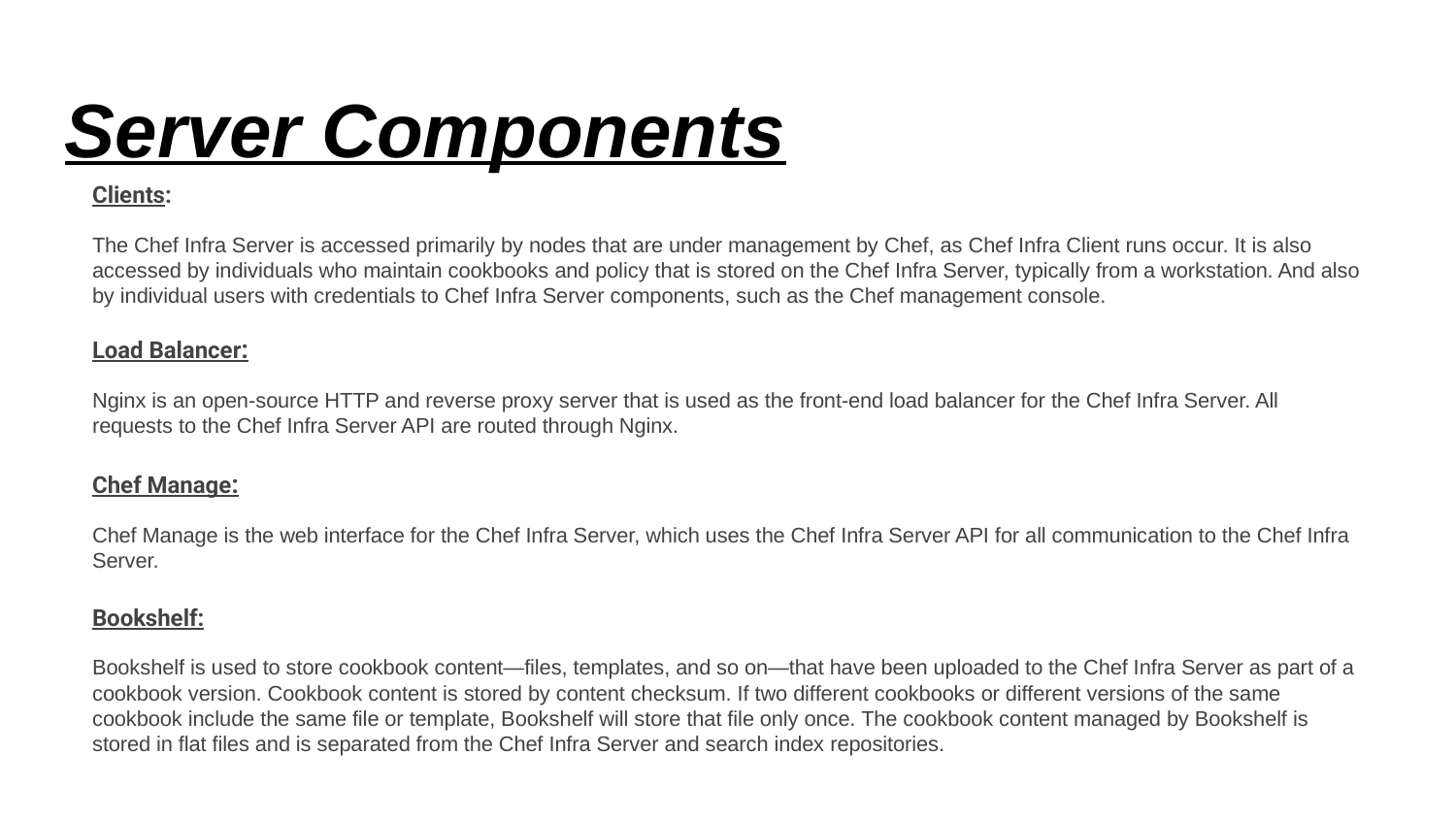

Server Components
Clients:

The Chef Infra Server is accessed primarily by nodes that are under management by Chef, as Chef Infra Client runs occur. It is also accessed by individuals who maintain cookbooks and policy that is stored on the Chef Infra Server, typically from a workstation. And also by individual users with credentials to Chef Infra Server components, such as the Chef management console.
Load Balancer:

Nginx is an open-source HTTP and reverse proxy server that is used as the front-end load balancer for the Chef Infra Server. All requests to the Chef Infra Server API are routed through Nginx.
Chef Manage:

Chef Manage is the web interface for the Chef Infra Server, which uses the Chef Infra Server API for all communication to the Chef Infra Server.
Bookshelf:

Bookshelf is used to store cookbook content—files, templates, and so on—that have been uploaded to the Chef Infra Server as part of a cookbook version. Cookbook content is stored by content checksum. If two different cookbooks or different versions of the same cookbook include the same file or template, Bookshelf will store that file only once. The cookbook content managed by Bookshelf is stored in flat files and is separated from the Chef Infra Server and search index repositories.